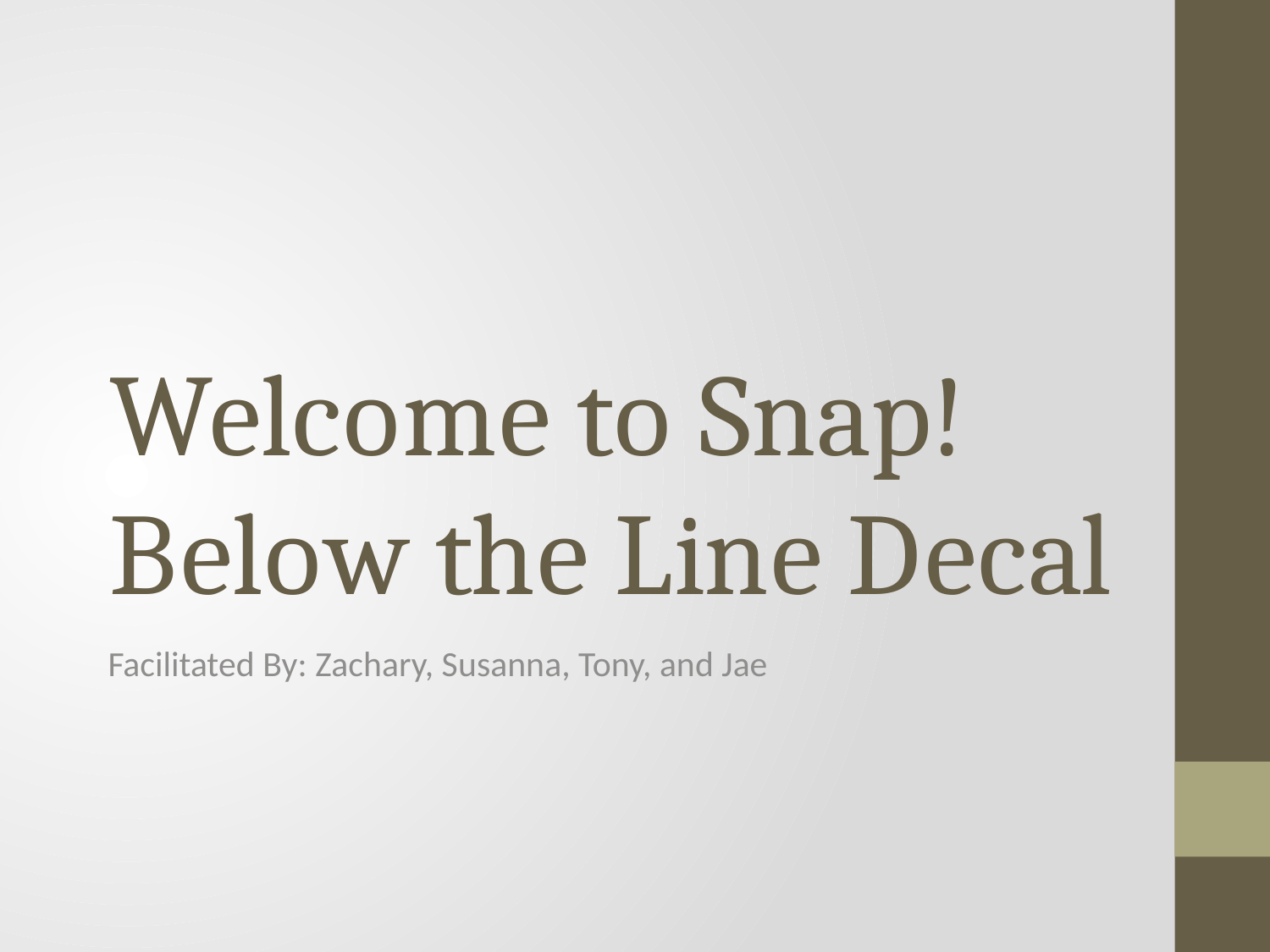

# Welcome to Snap! Below the Line Decal
Facilitated By: Zachary, Susanna, Tony, and Jae